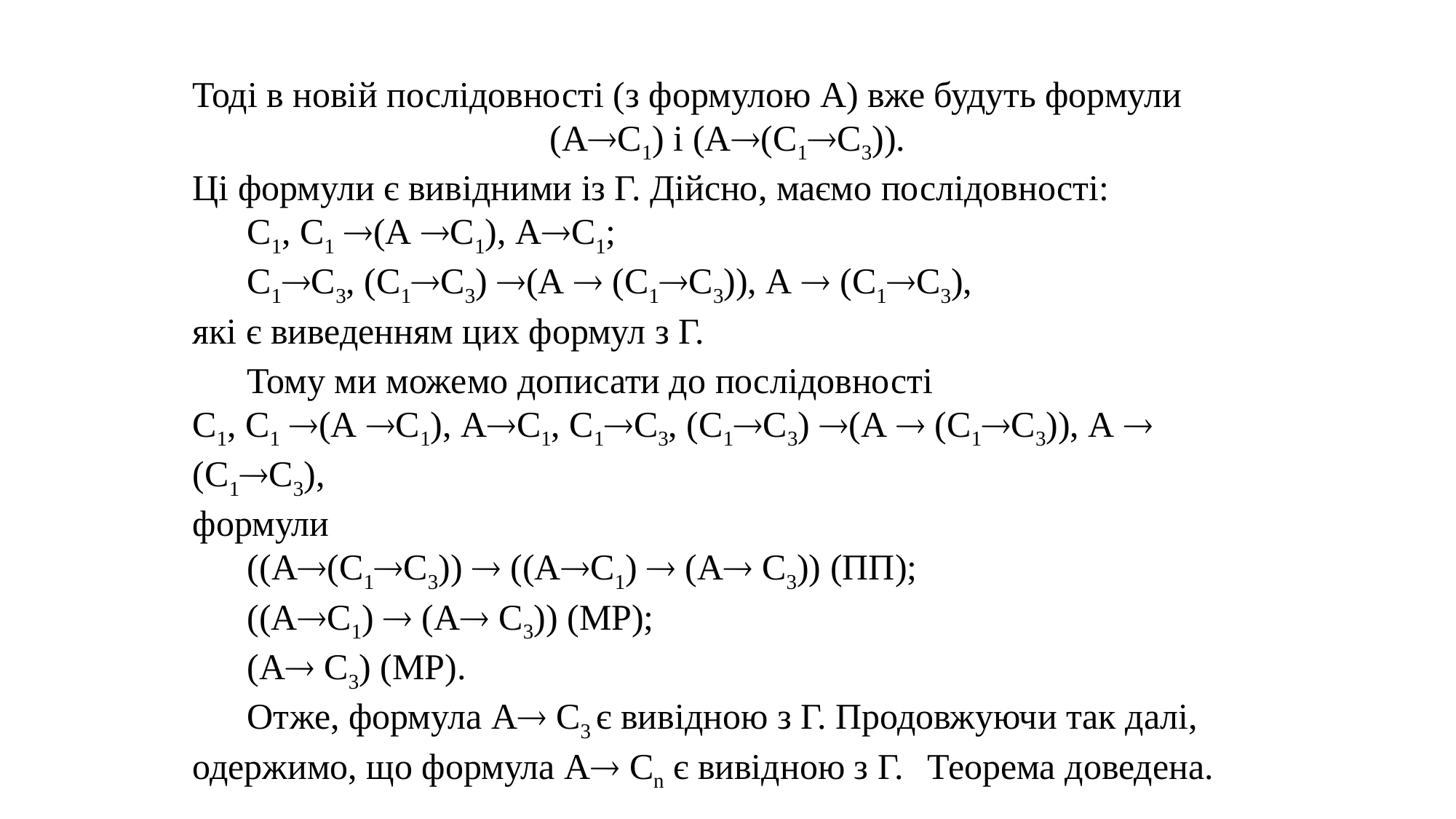

Тоді в новій послідовності (з формулою А) вже будуть формули
 (А→С1) і (А→(С1→C3)).
Ці формули є вивідними із Г. Дійсно, маємо послідовності:
      С1, С1 →(А →С1), А→С1;
      С1→C3, (С1→C3) →(А → (С1→C3)), А → (С1→C3),
які є виведенням цих формул з Г.
      Тому ми можемо дописати до послідовності
С1, С1 →(А →С1), А→С1, С1→C3, (С1→C3) →(А → (С1→C3)), А → (С1→C3),
формули
      ((А→(С1→C3)) → ((A→C1) → (A→ C3)) (ПП);
      ((A→C1) → (A→ C3)) (MP);
      (A→ C3) (MP).
      Отже, формула A→ C3 є вивідною з Г. Продовжуючи так далі, одержимо, що формула A→ Cn є вивідною з Г.   Теорема доведена.